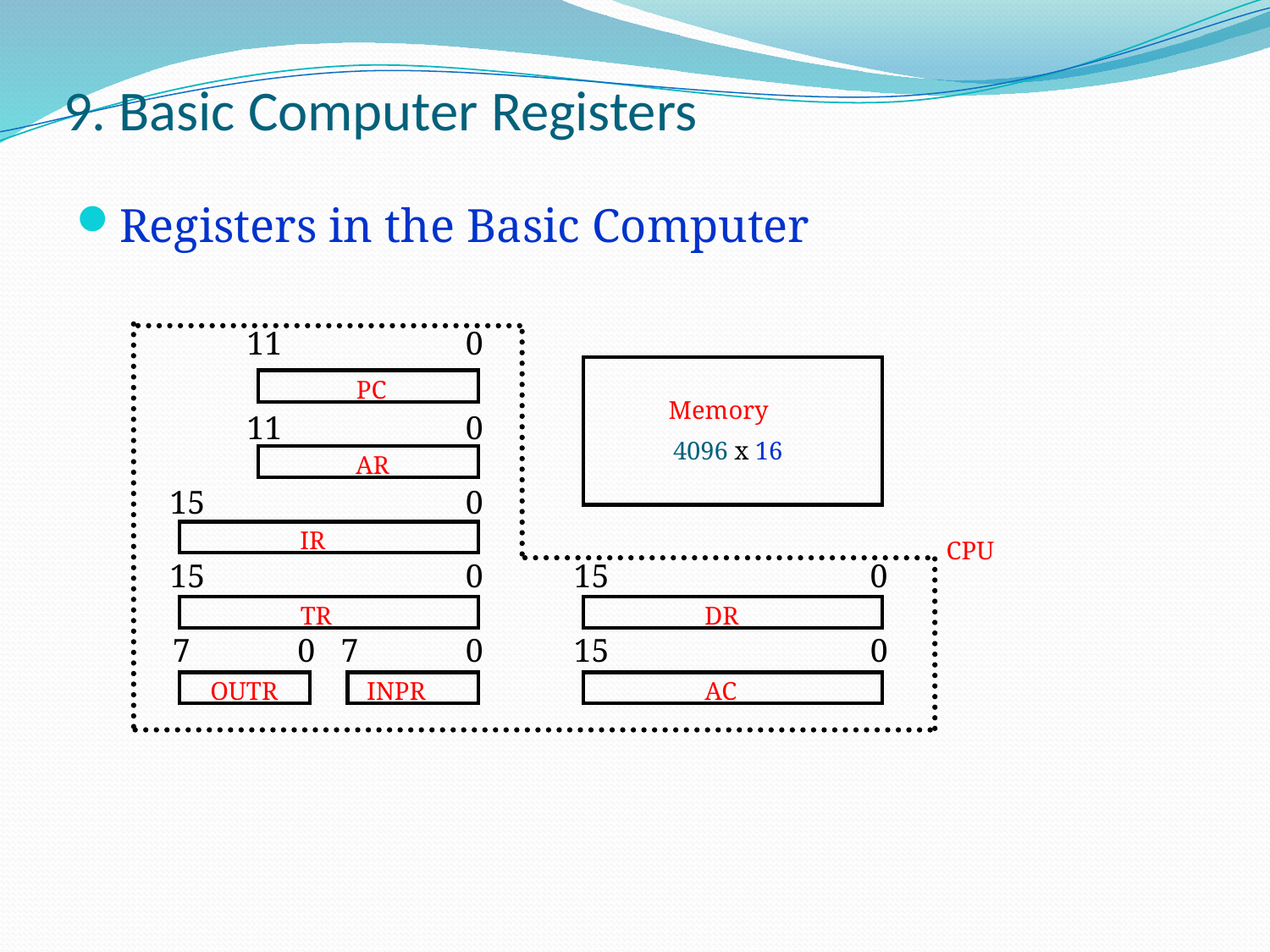

# 9. Basic Computer Registers

Registers in the Basic Computer
11
0

PC

Memory

11
0
4096 x 16
AR

15
0
IR

CPU
15
0
15
0

TR
DR

7
0
7
0
15
0
OUTR
INPR
AC